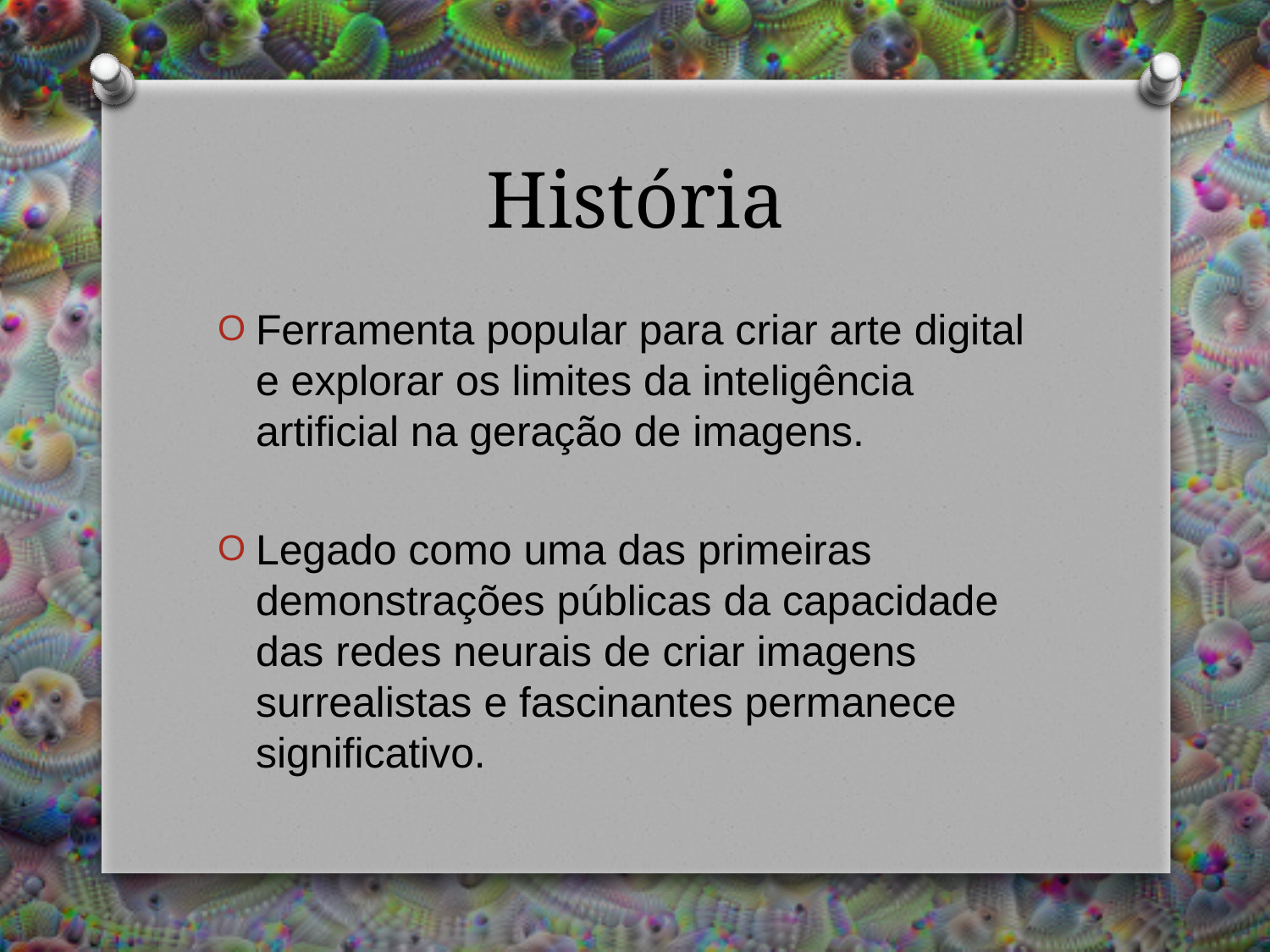

# História

Ferramenta popular para criar arte digital e explorar os limites da inteligência artificial na geração de imagens.

Legado como uma das primeiras demonstrações públicas da capacidade das redes neurais de criar imagens surrealistas e fascinantes permanece significativo.